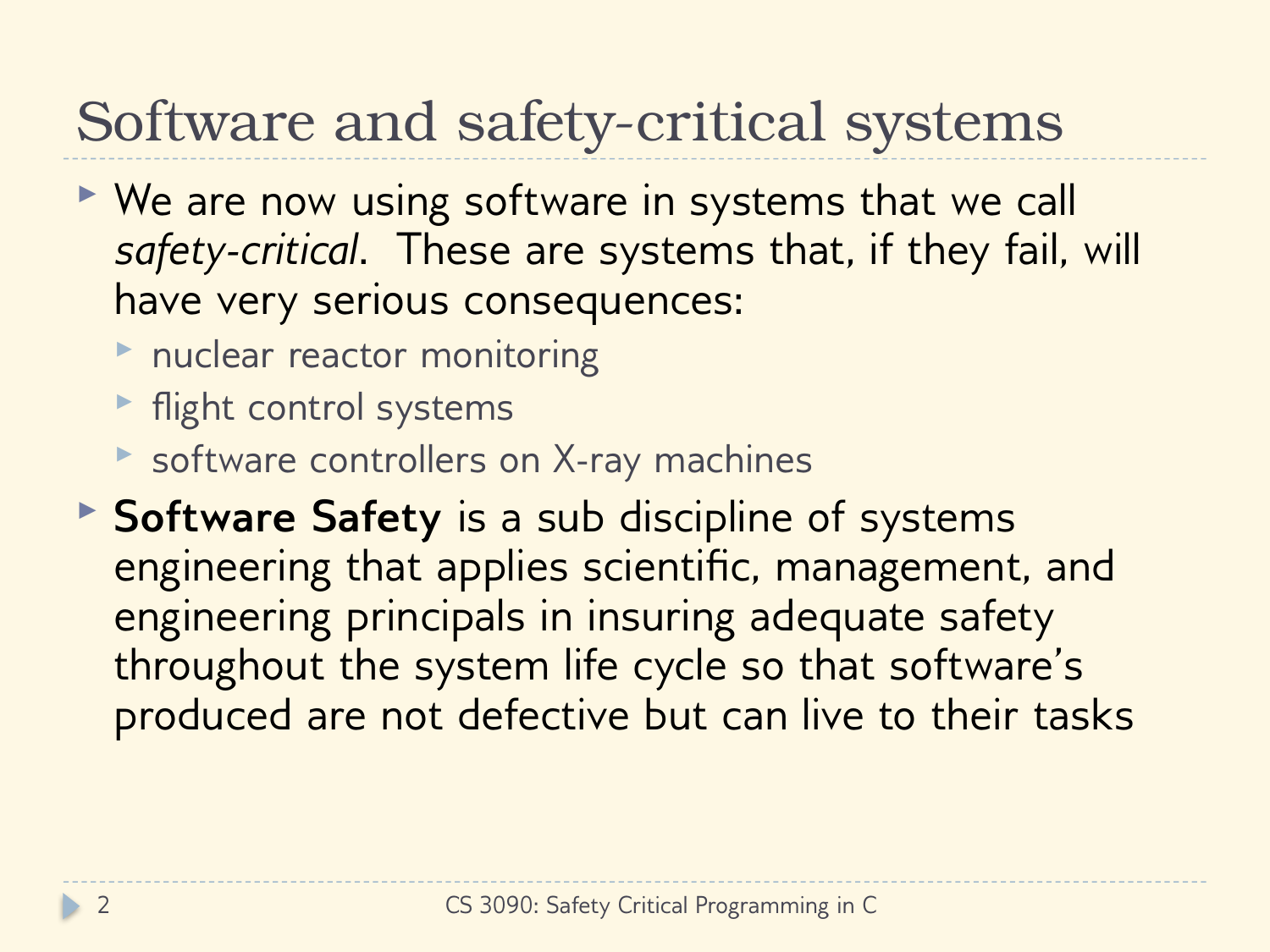

# Software and safety-critical systems
We are now using software in systems that we call safety-critical.  These are systems that, if they fail, will have very serious consequences:
nuclear reactor monitoring
flight control systems
software controllers on X-ray machines
Software Safety is a sub discipline of systems engineering that applies scientific, management, and engineering principals in insuring adequate safety throughout the system life cycle so that software’s produced are not defective but can live to their tasks

2
CS 3090: Safety Critical Programming in C